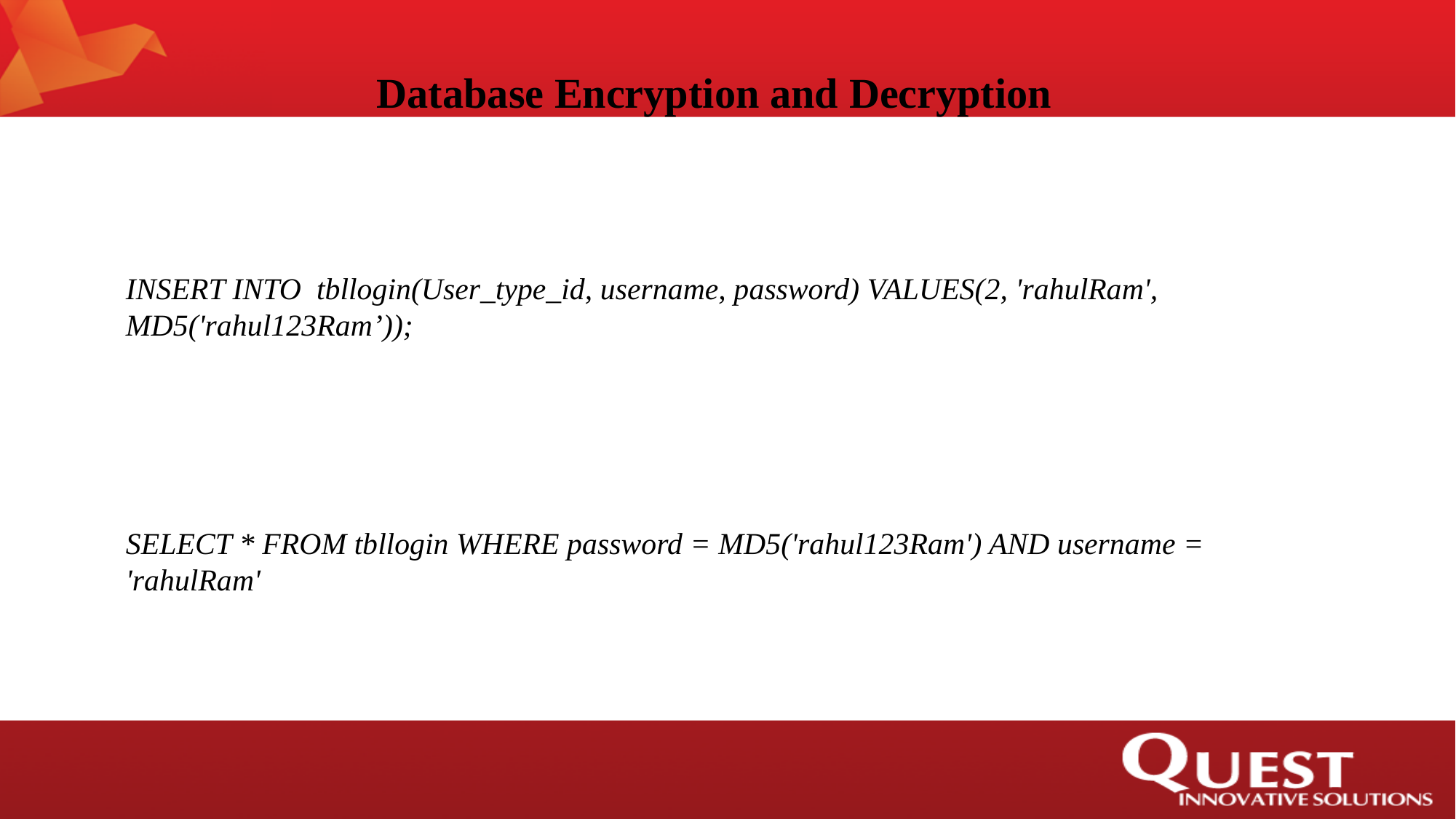

# Database Encryption and Decryption
INSERT INTO  tbllogin(User_type_id, username, password) VALUES(2, 'rahulRam', MD5('rahul123Ram’));

SELECT * FROM tbllogin WHERE password = MD5('rahul123Ram') AND username = 'rahulRam'